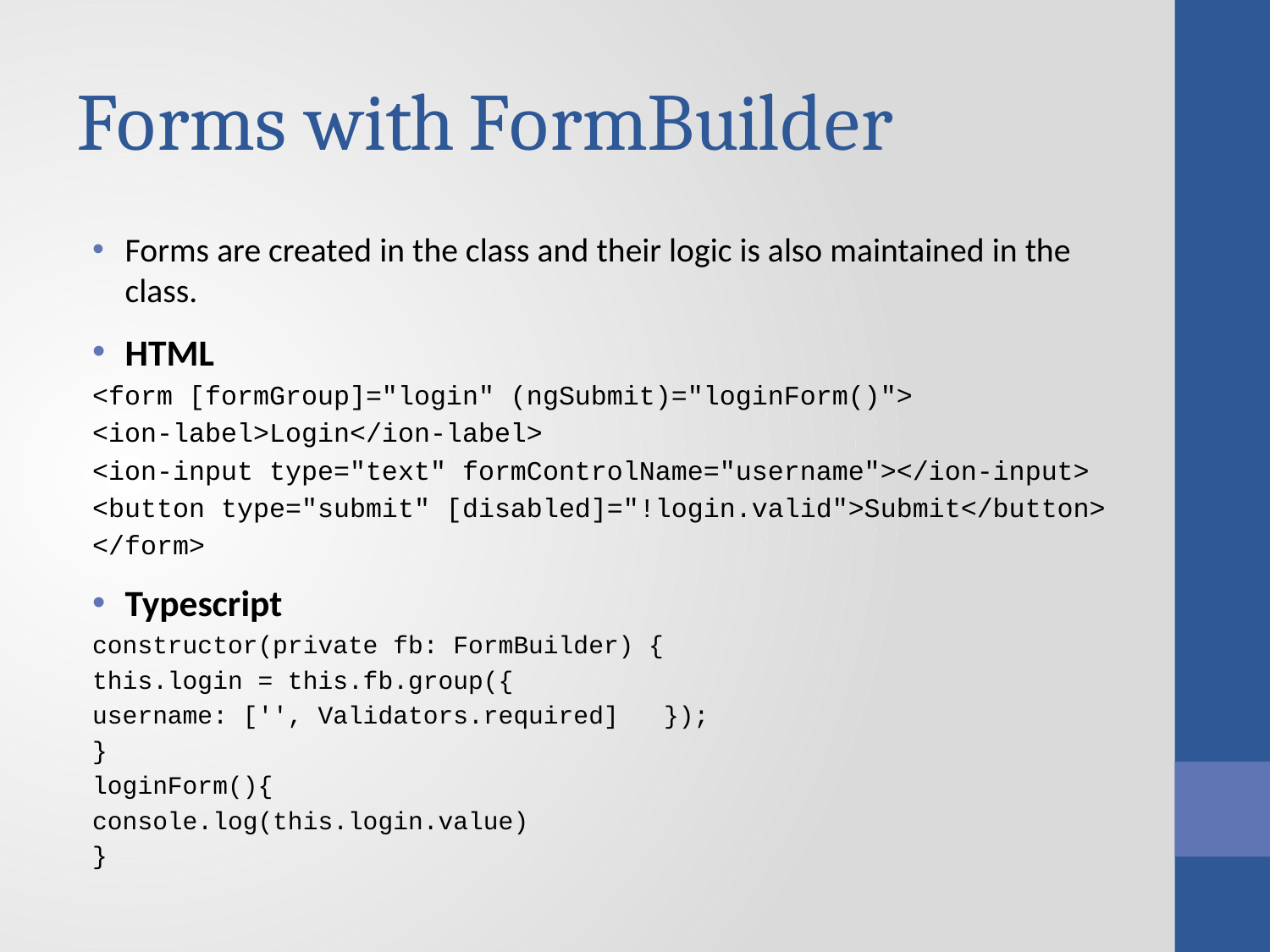

# Forms with FormBuilder
Forms are created in the class and their logic is also maintained in the class.
HTML
<form [formGroup]="login" (ngSubmit)="loginForm()">
<ion-label>Login</ion-label>
<ion-input type="text" formControlName="username"></ion-input>
<button type="submit" [disabled]="!login.valid">Submit</button>
</form>
Typescript
constructor(private fb: FormBuilder) {
this.login = this.fb.group({
	username: ['', Validators.required]   });
}
loginForm(){
	console.log(this.login.value)
}